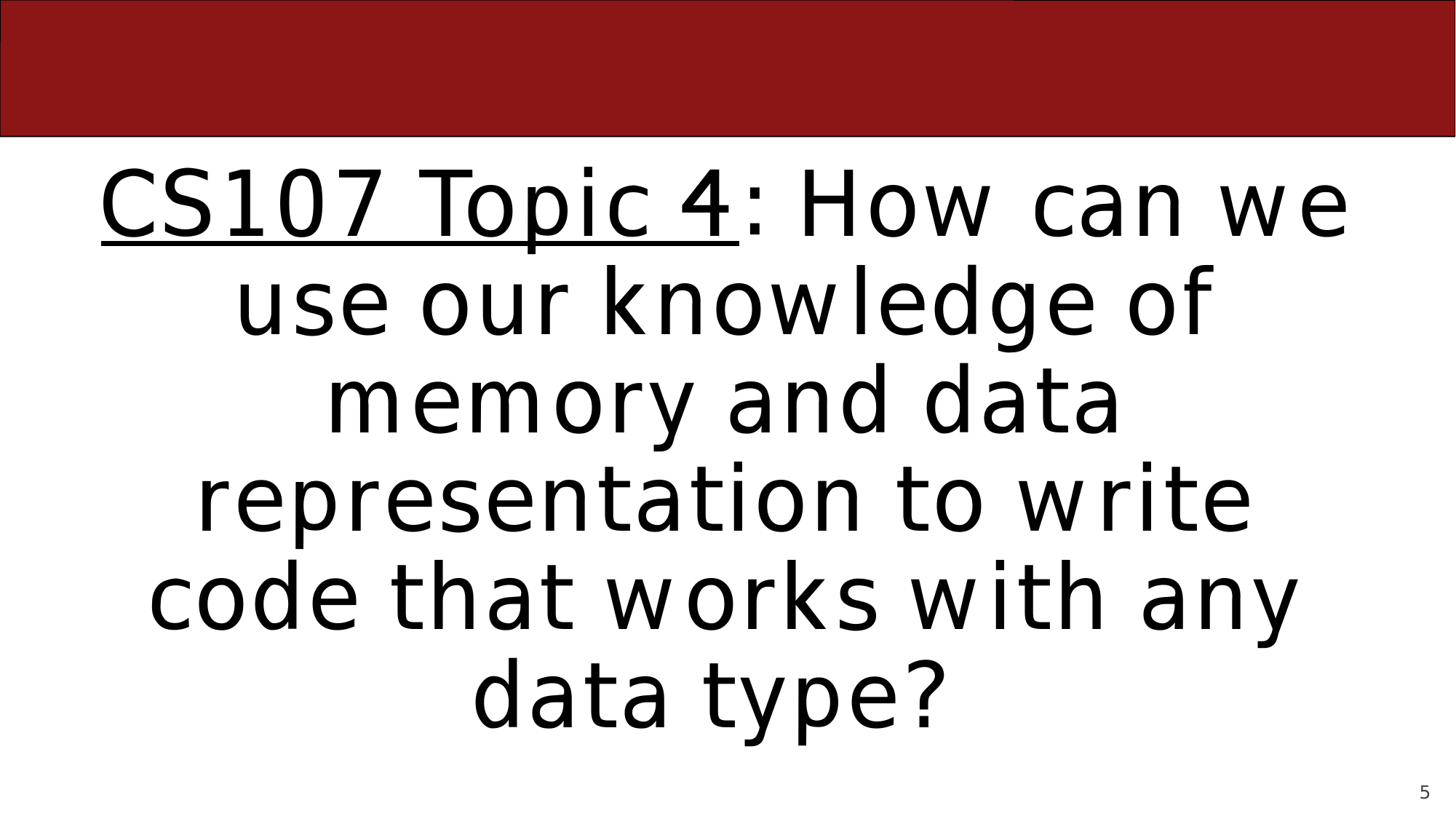

# CS107 Topic 4: How can we use our knowledge of memory and data representation to write code that works with any data type?